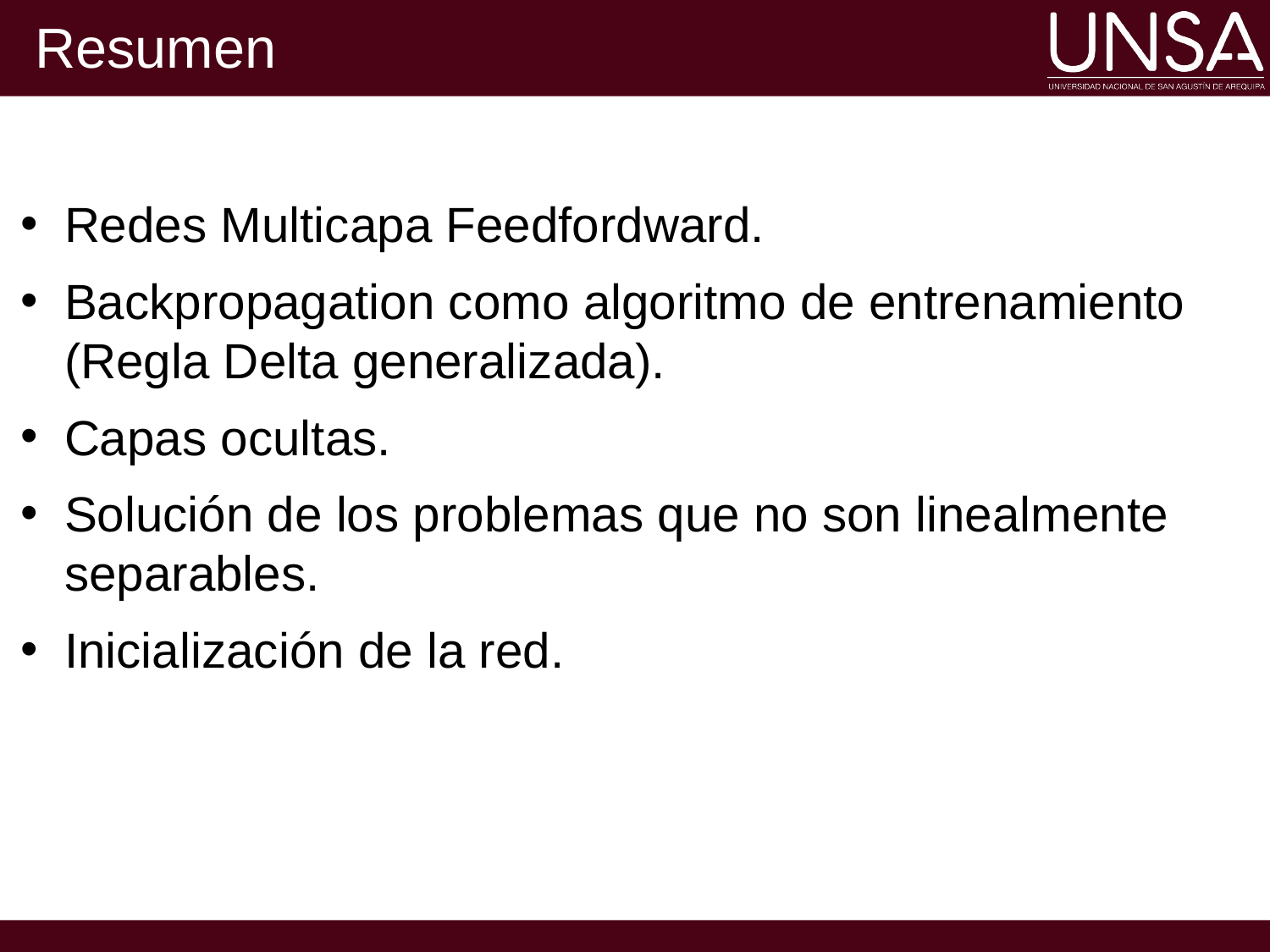

# Resumen

Redes Multicapa Feedfordward.
Backpropagation como algoritmo de entrenamiento (Regla Delta generalizada).
Capas ocultas.
Solución de los problemas que no son linealmente separables.
Inicialización de la red.